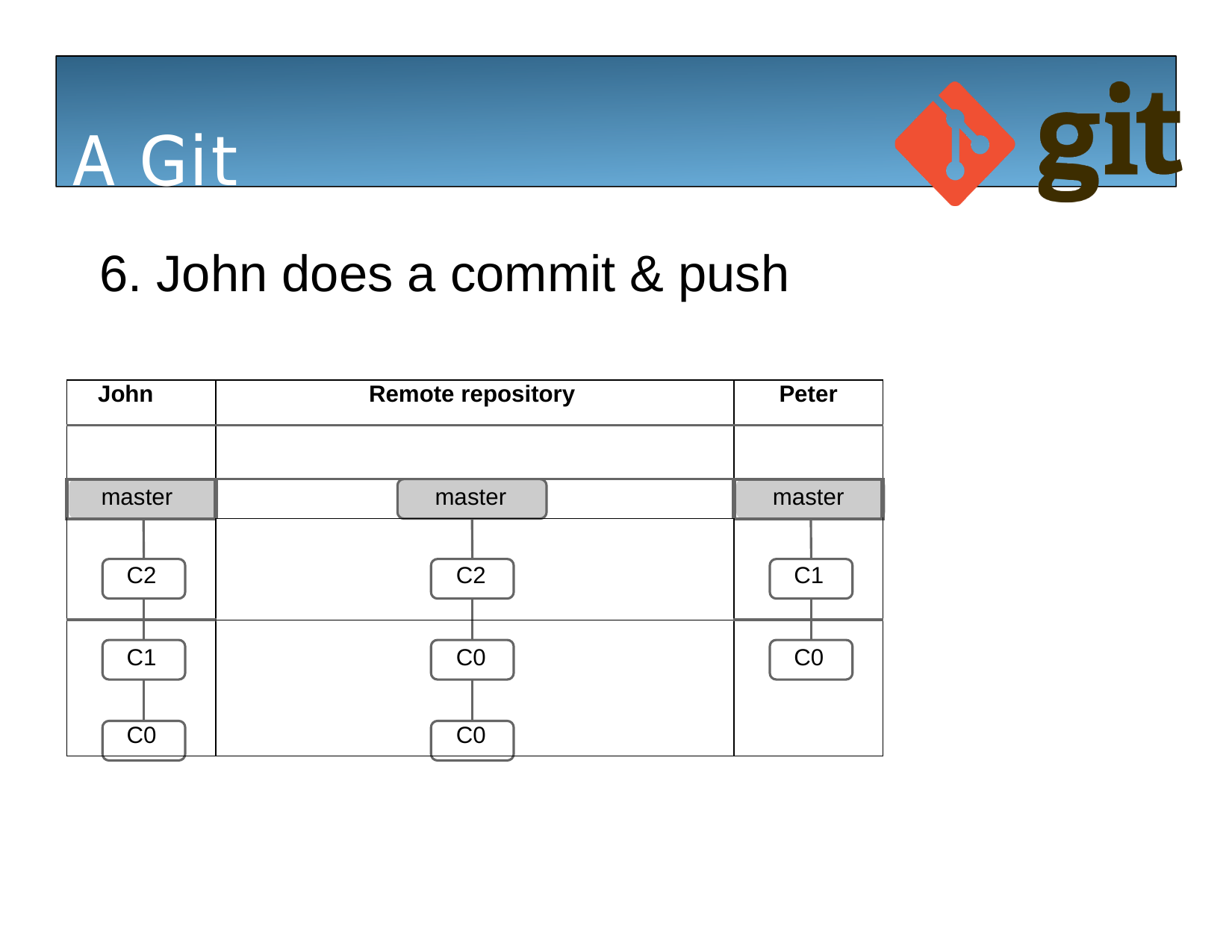

# A Git Sample
6. John does a commit & push
| John | Remote repository | Peter |
| --- | --- | --- |
|  |  |  |
| master | master | master |
| C2 | C2 | C1 |
| C1 C0 | C0 C0 | C0 |